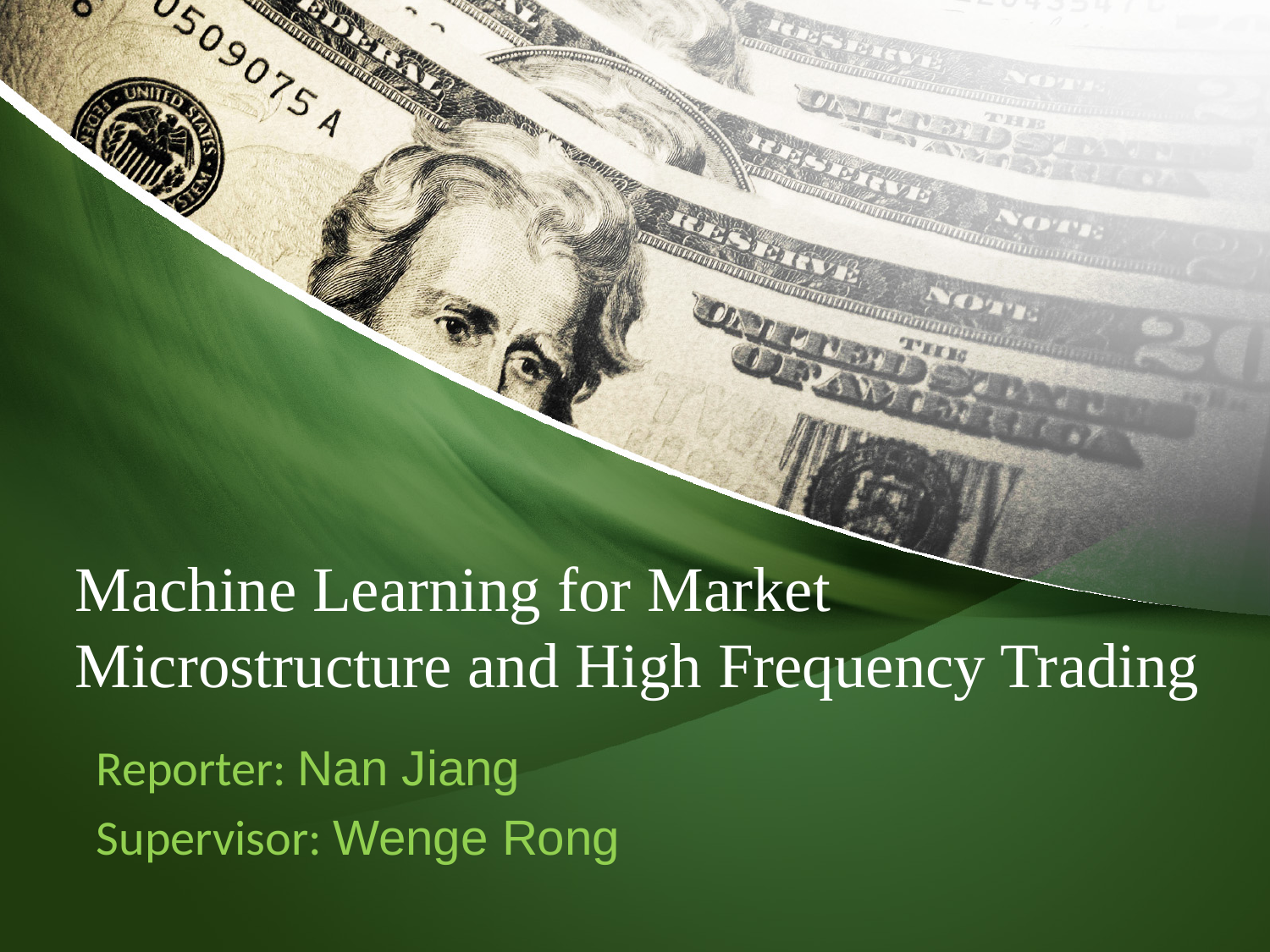

# Machine Learning for Market Microstructure and High Frequency Trading
Reporter: Nan Jiang
Supervisor: Wenge Rong